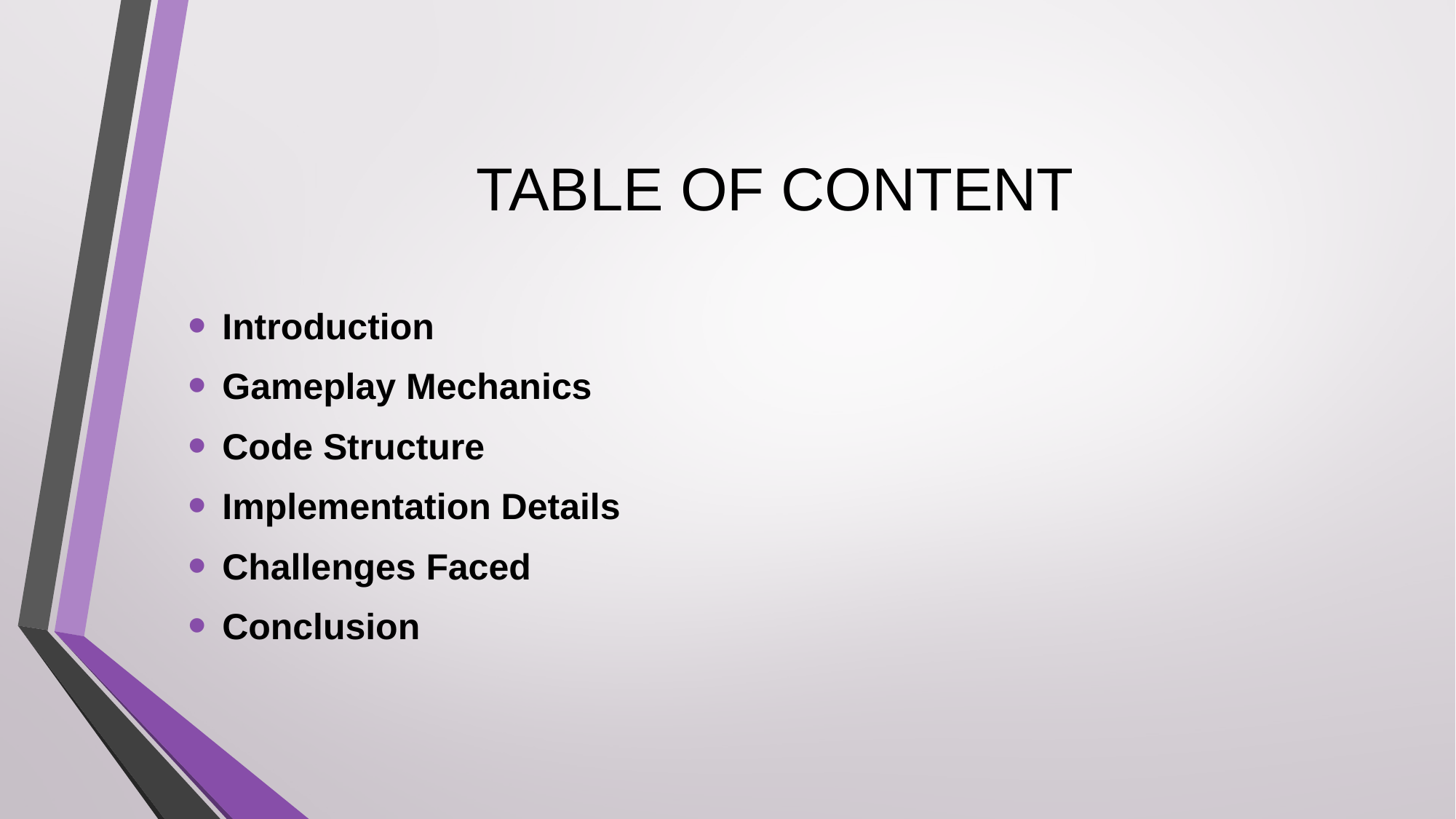

# TABLE OF CONTENT
Introduction
Gameplay Mechanics
Code Structure
Implementation Details
Challenges Faced
Conclusion